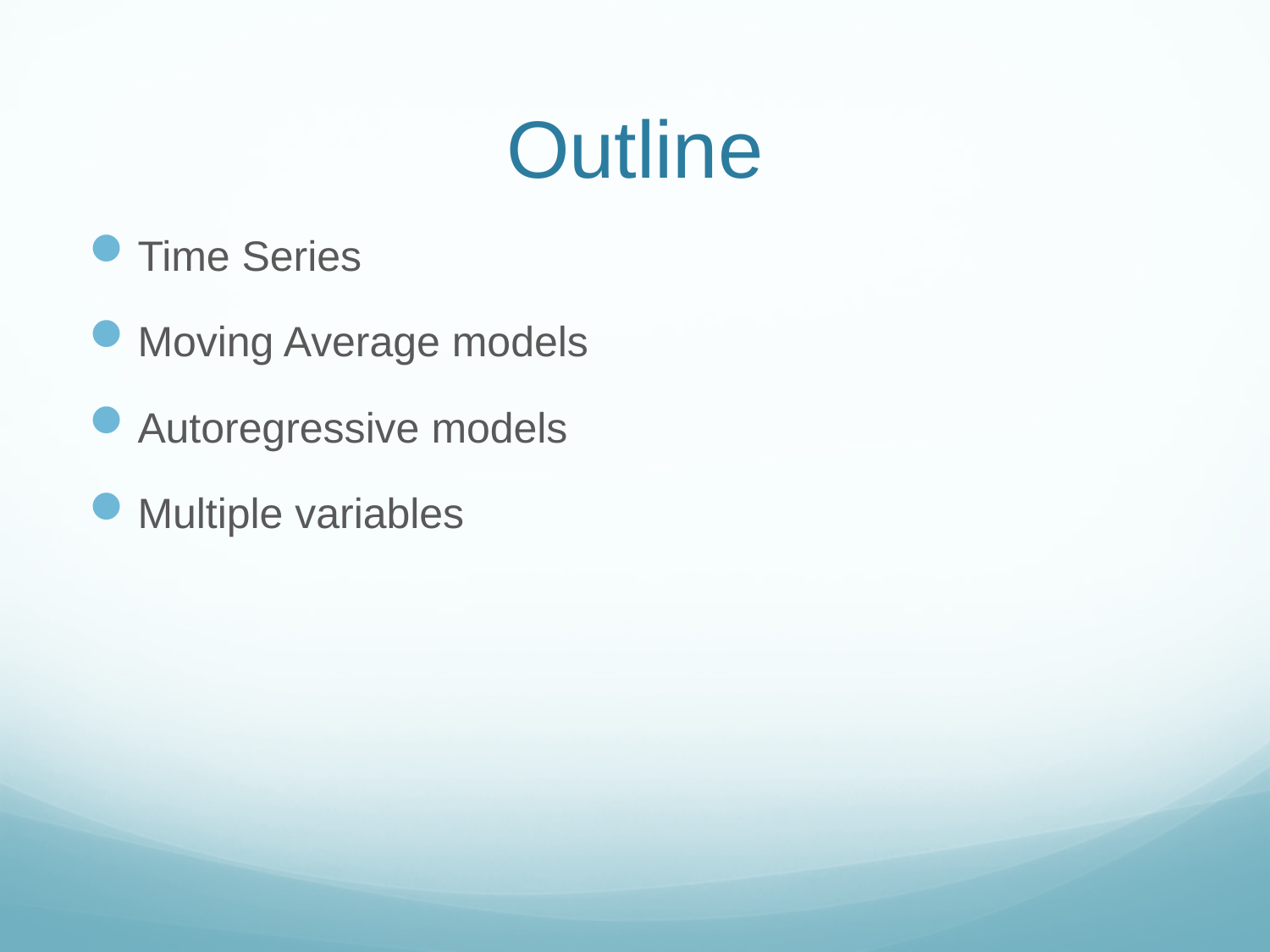

# Outline
Time Series
Moving Average models
Autoregressive models
Multiple variables